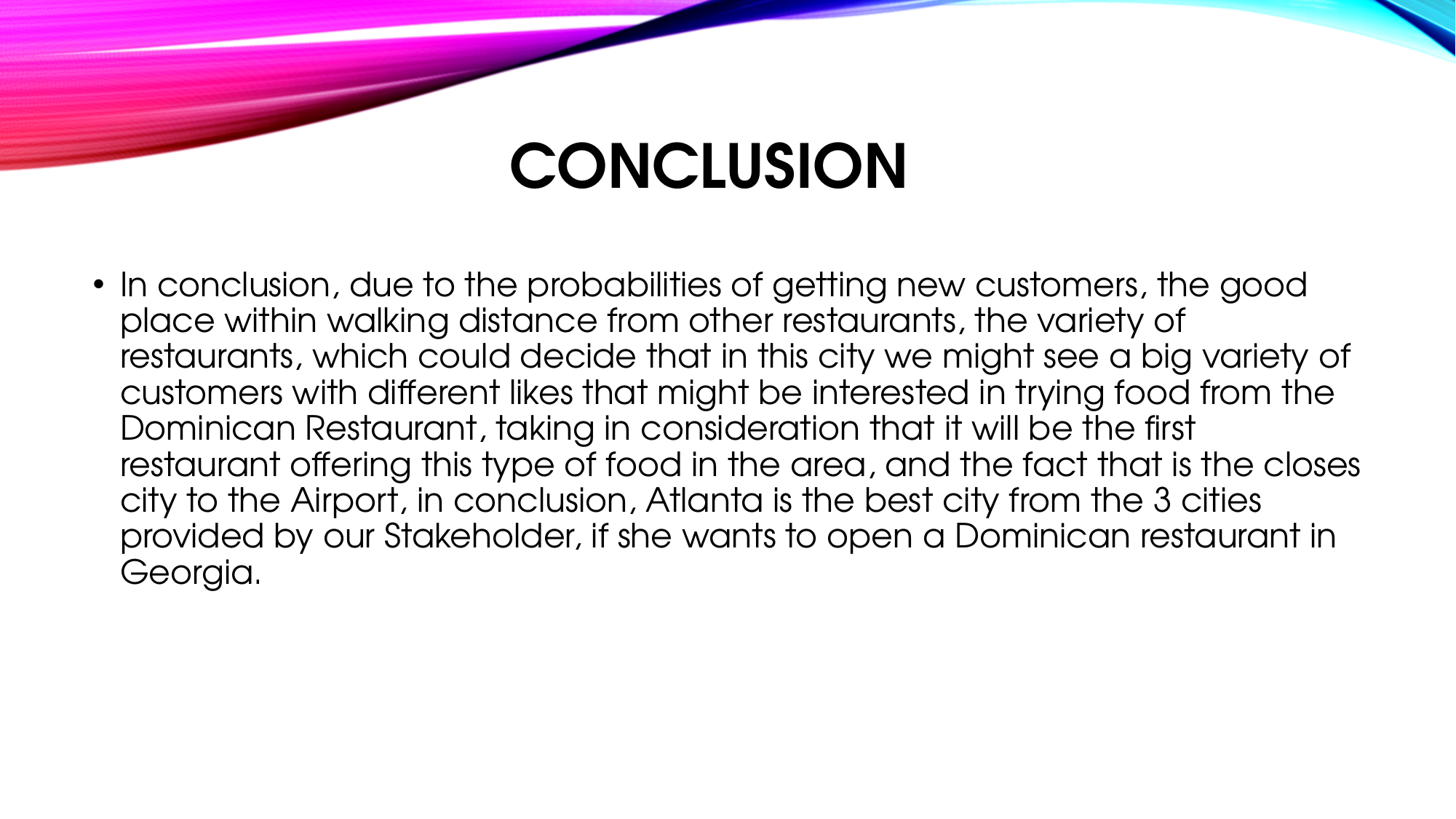

# Conclusion
In conclusion, due to the probabilities of getting new customers, the good place within walking distance from other restaurants, the variety of restaurants, which could decide that in this city we might see a big variety of customers with different likes that might be interested in trying food from the Dominican Restaurant, taking in consideration that it will be the first restaurant offering this type of food in the area, and the fact that is the closes city to the Airport, in conclusion, Atlanta is the best city from the 3 cities provided by our Stakeholder, if she wants to open a Dominican restaurant in Georgia.